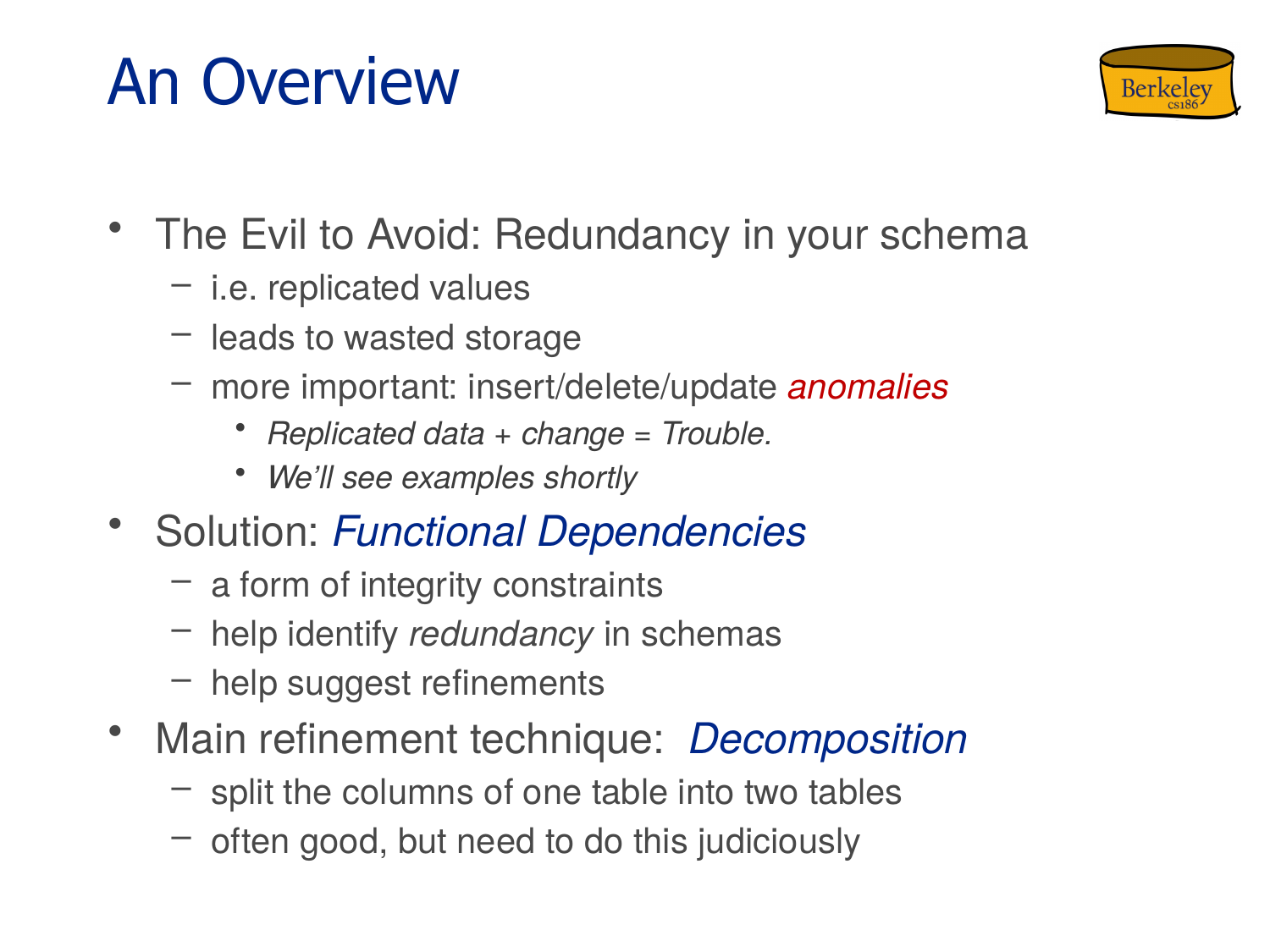

# An Overview
The Evil to Avoid: Redundancy in your schema
i.e. replicated values
leads to wasted storage
more important: insert/delete/update anomalies
Replicated data + change = Trouble.
We’ll see examples shortly
Solution: Functional Dependencies
a form of integrity constraints
help identify redundancy in schemas
help suggest refinements
Main refinement technique:  Decomposition
split the columns of one table into two tables
often good, but need to do this judiciously